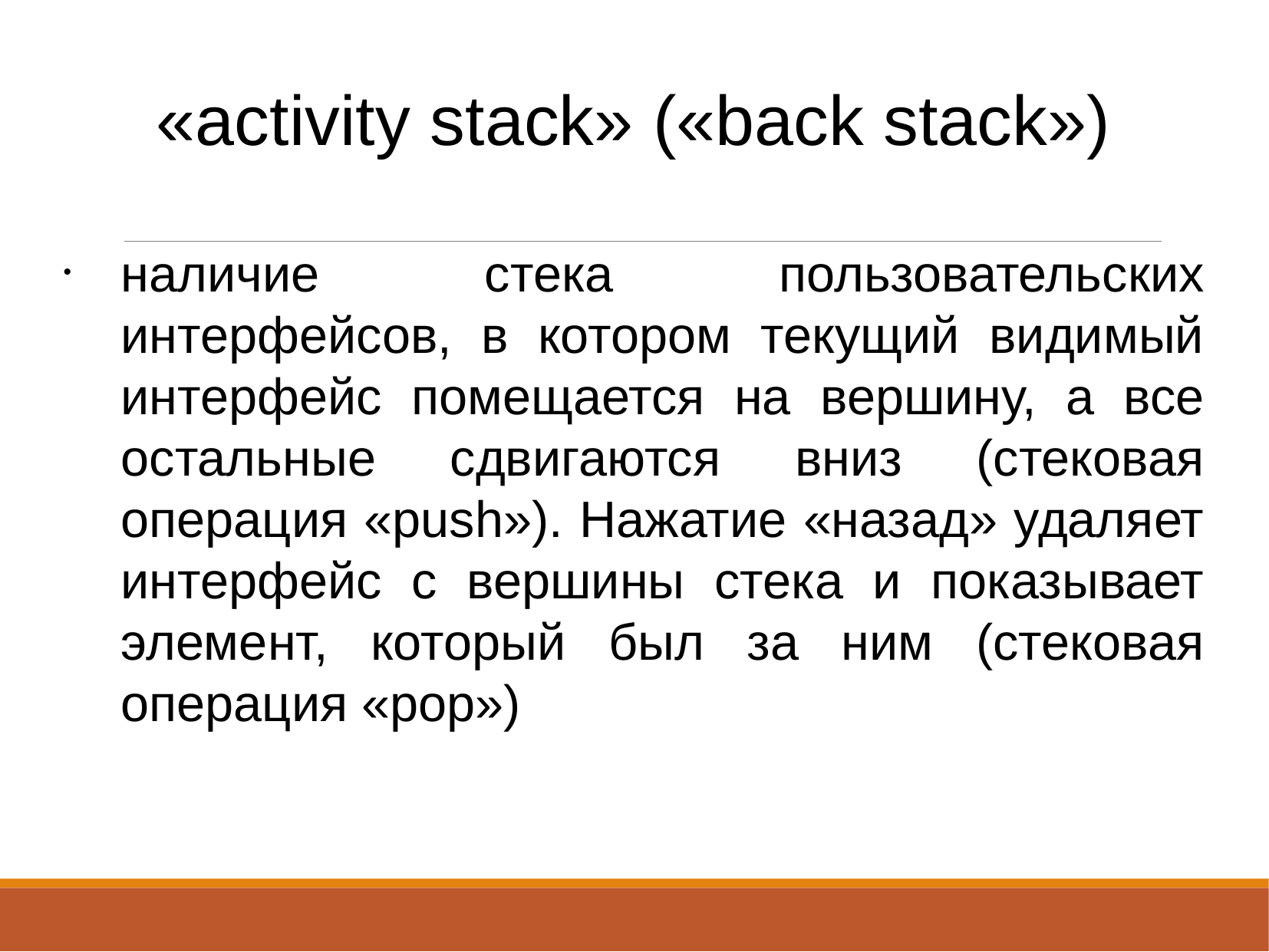

«activity stack» («back stack»)
наличие стека пользовательских интерфейсов, в котором текущий видимый интерфейс помещается на вершину, а все остальные сдвигаются вниз (стековая операция «push»). Нажатие «назад» удаляет интерфейс с вершины стека и показывает элемент, который был за ним (стековая операция «pop»)